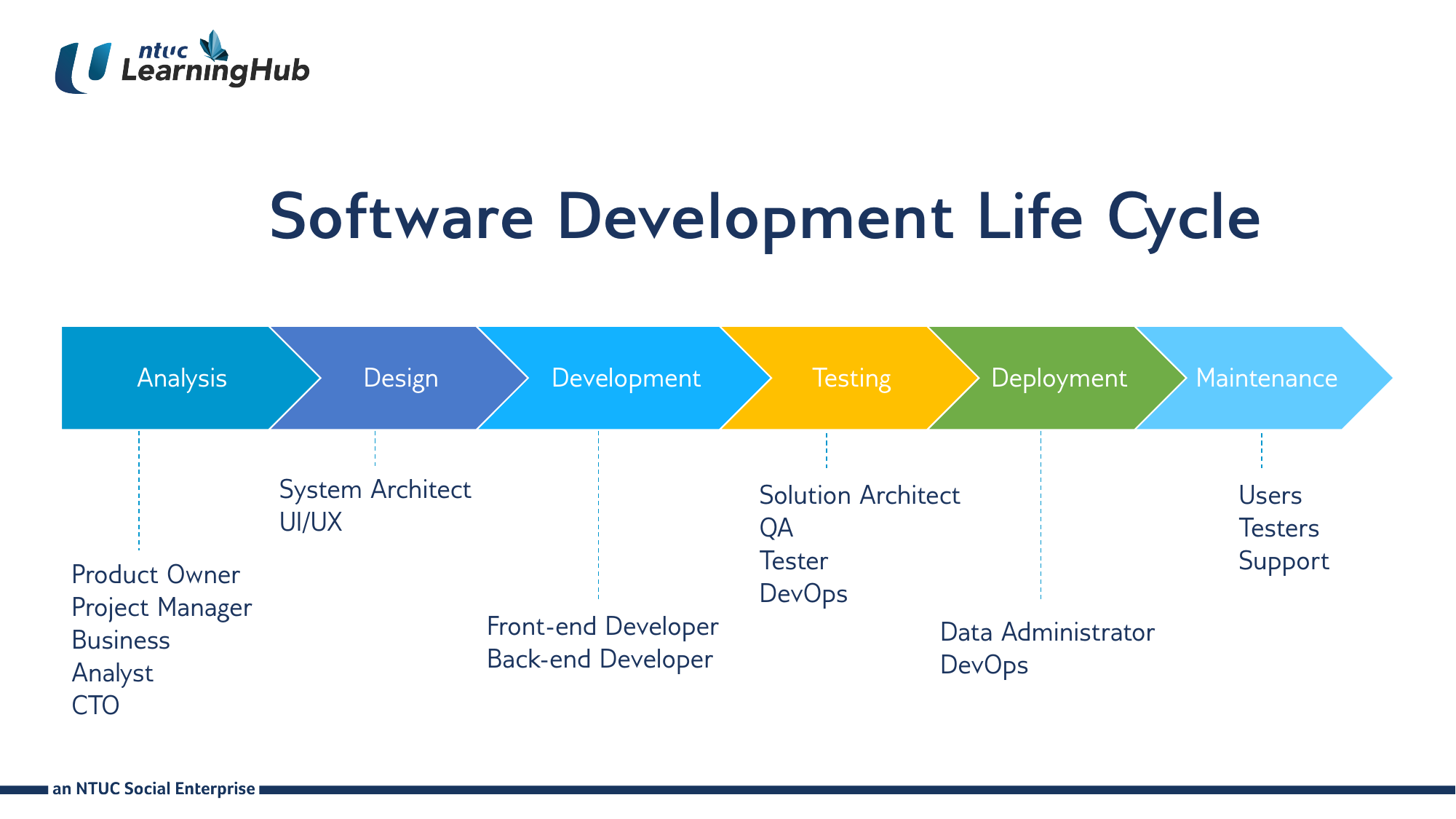

# Software Development Life Cycle
Analysis
Design
Development
Testing
Deployment
Maintenance
System Architect
UI/UX
Solution Architect
QA
Tester
DevOps
Users
Testers
Support
Product Owner
Project Manager
Business Analyst
CTO
Front-end Developer
Back-end Developer
Data Administrator
DevOps